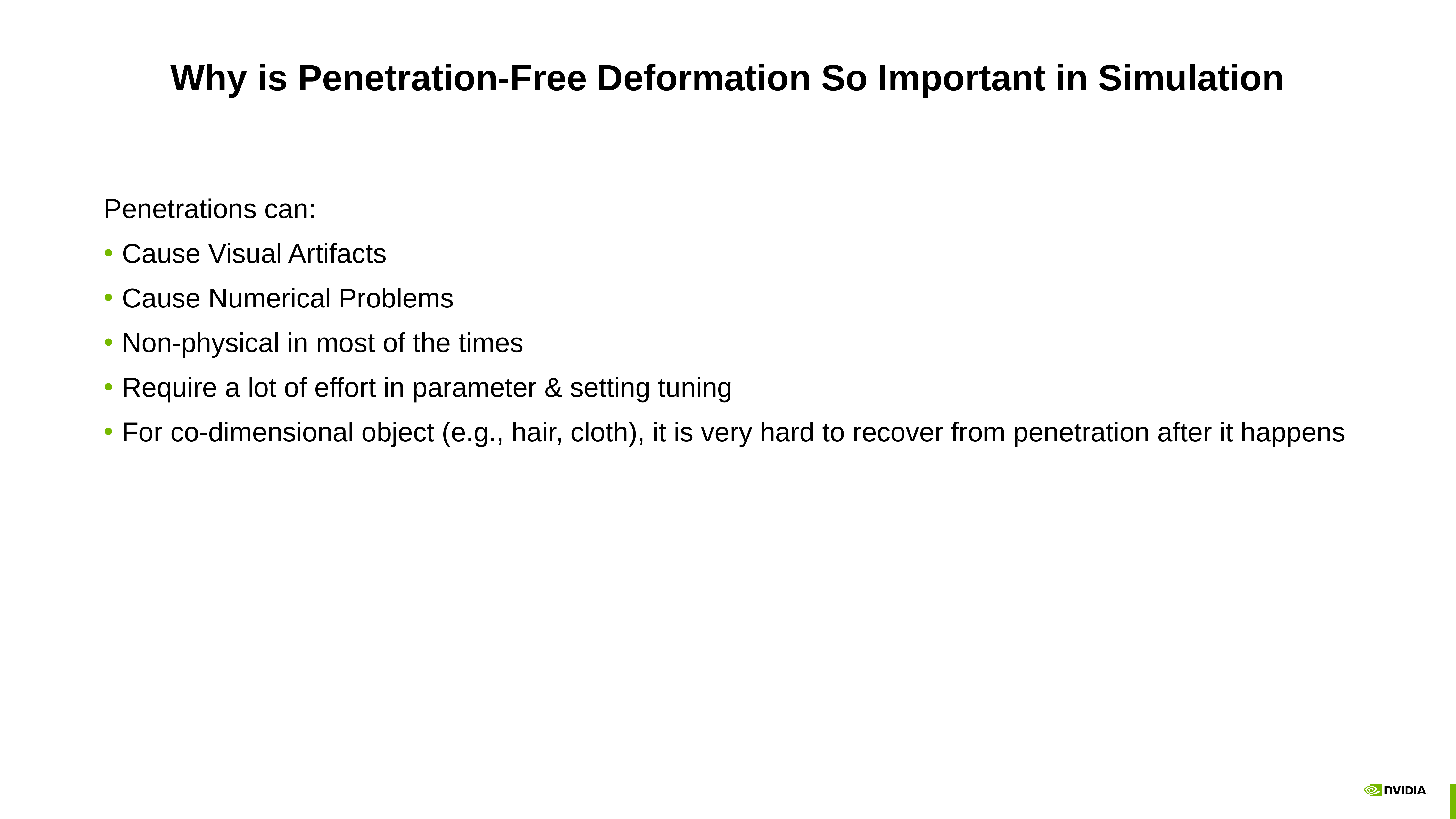

# Why is Penetration-Free Deformation So Important in Simulation

Penetrations can:
Cause Visual Artifacts
Cause Numerical Problems
Non-physical in most of the times
Require a lot of effort in parameter & setting tuning
For co-dimensional object (e.g., hair, cloth), it is very hard to recover from penetration after it happens